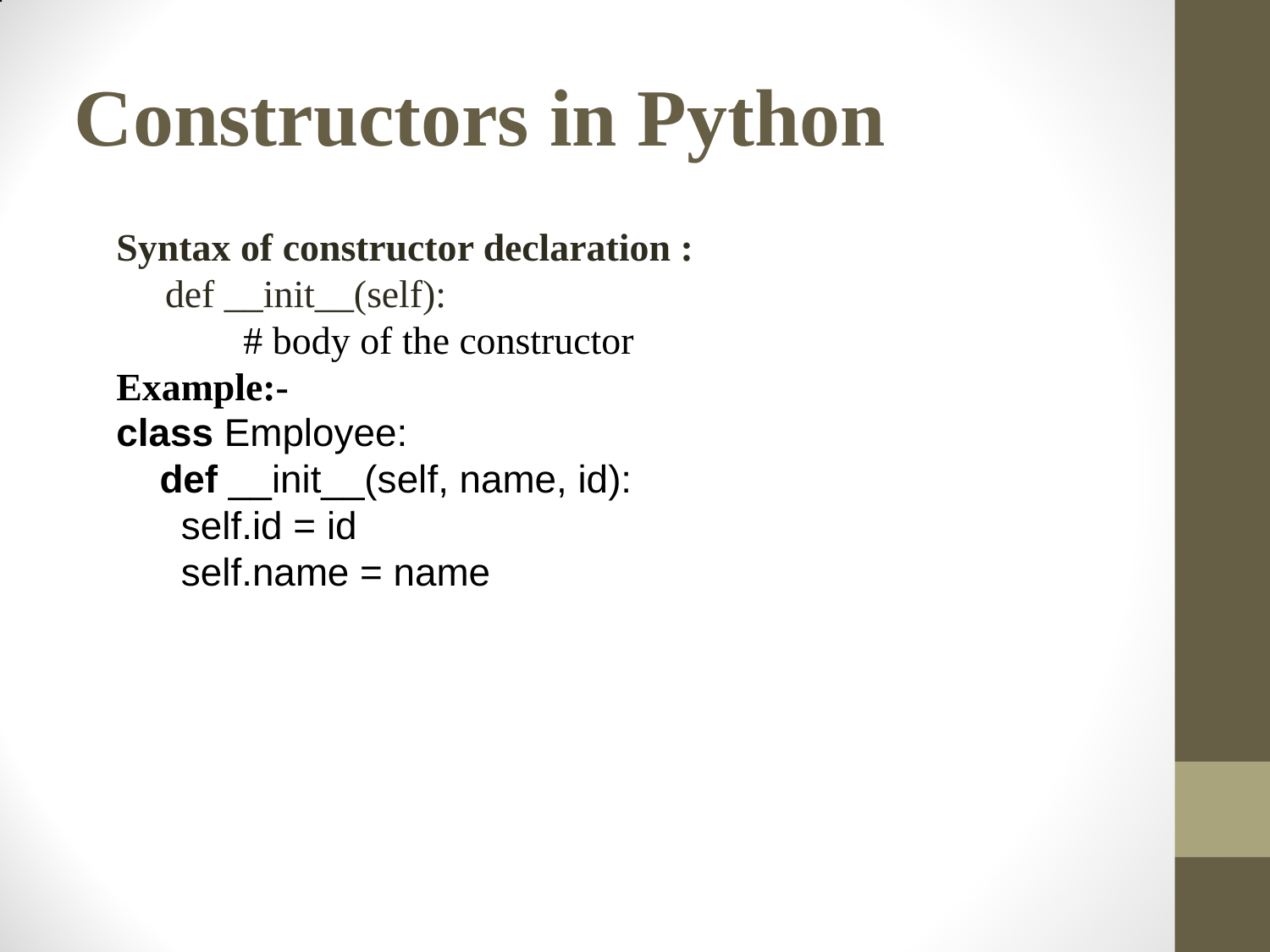

# Constructors in Python
Syntax of constructor declaration :
     def __init__(self):
	# body of the constructor
Example:-
class Employee:
    def __init__(self, name, id):
      self.id = id
      self.name = name